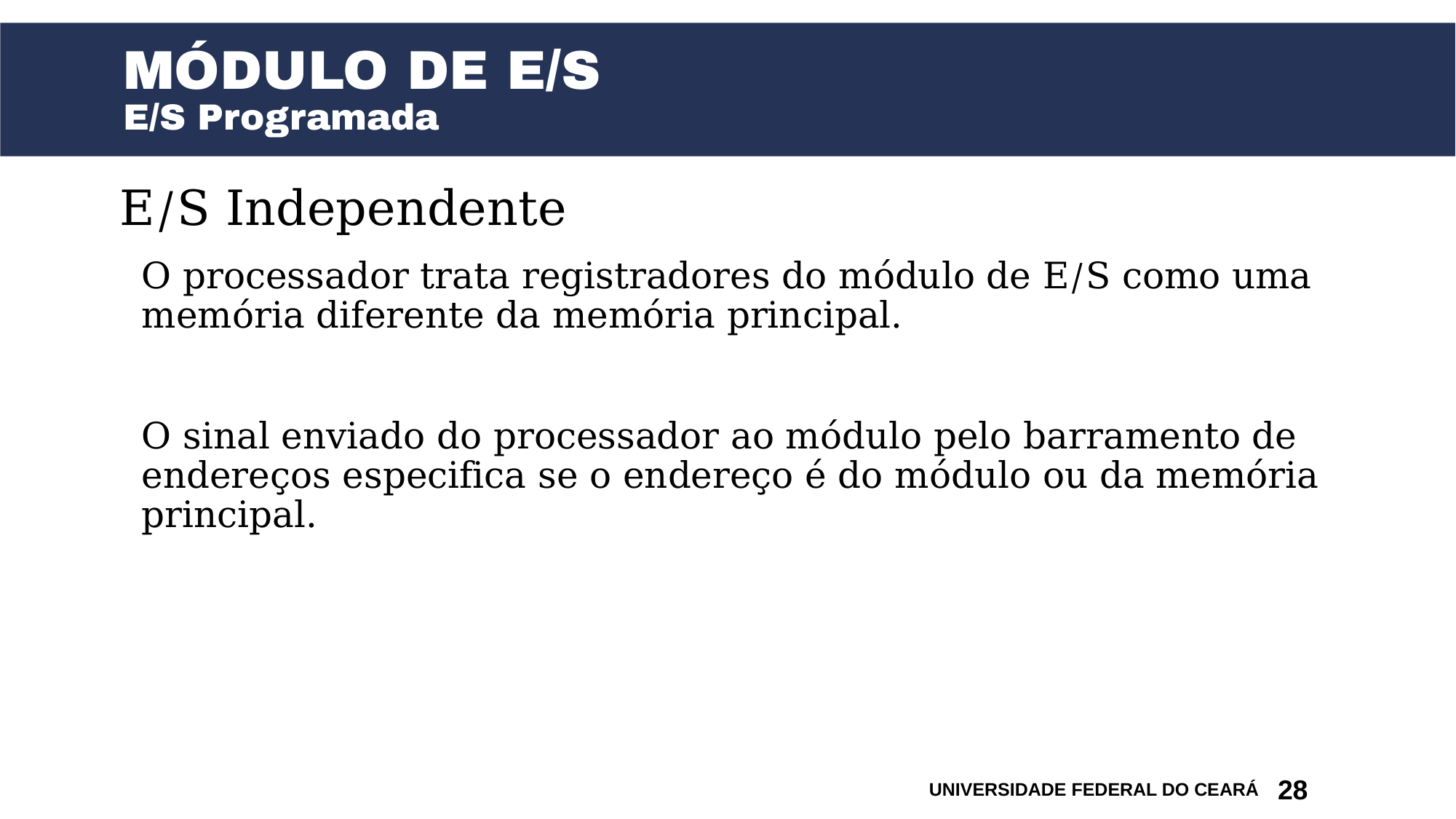

# Módulo de e/s E/S Programada
E/S Independente
O processador trata registradores do módulo de E/S como uma memória diferente da memória principal.

O sinal enviado do processador ao módulo pelo barramento de endereços especifica se o endereço é do módulo ou da memória principal.

UNIVERSIDADE FEDERAL DO CEARÁ
28